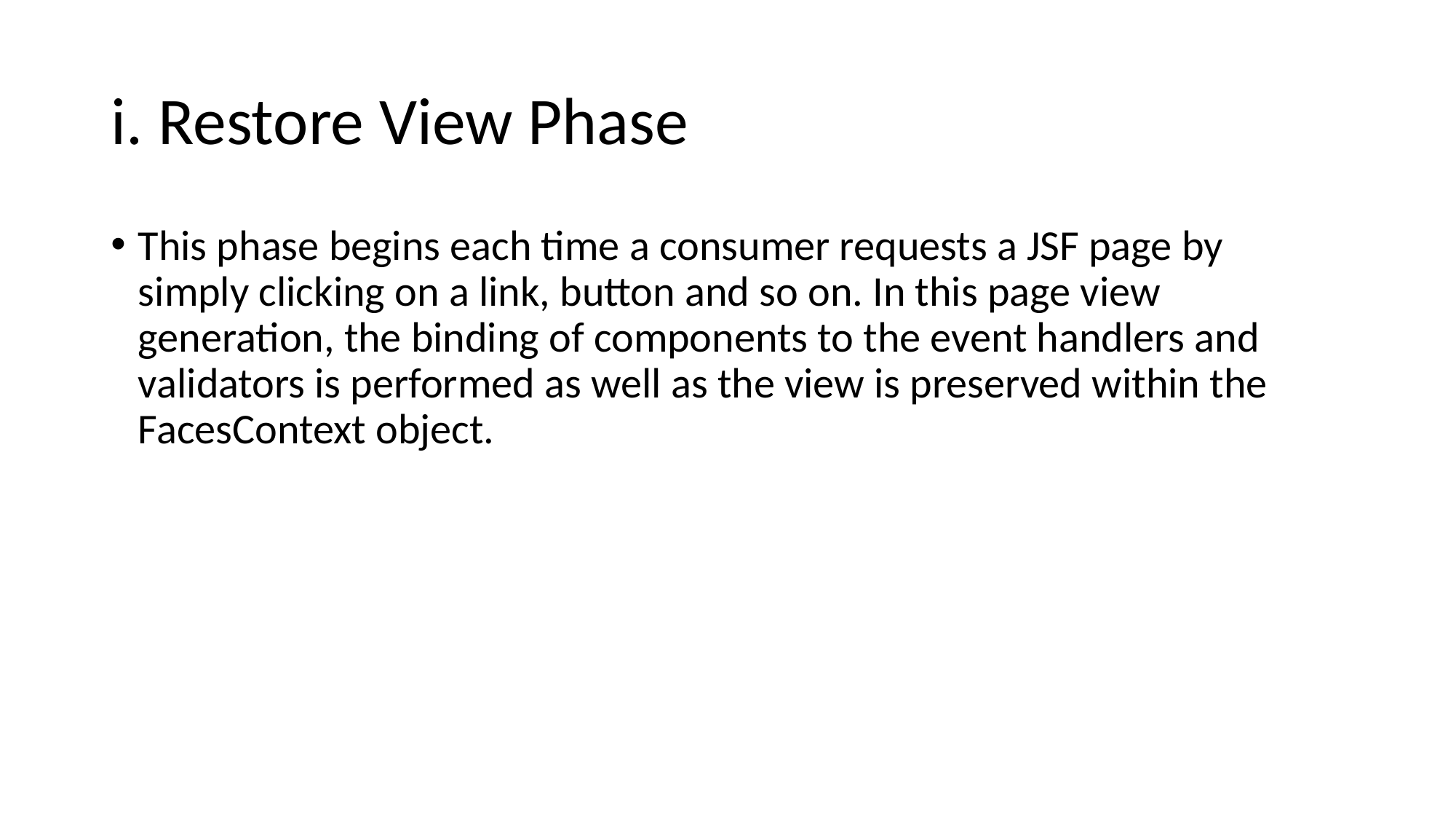

# i. Restore View Phase
This phase begins each time a consumer requests a JSF page by simply clicking on a link, button and so on. In this page view generation, the binding of components to the event handlers and validators is performed as well as the view is preserved within the FacesContext object.